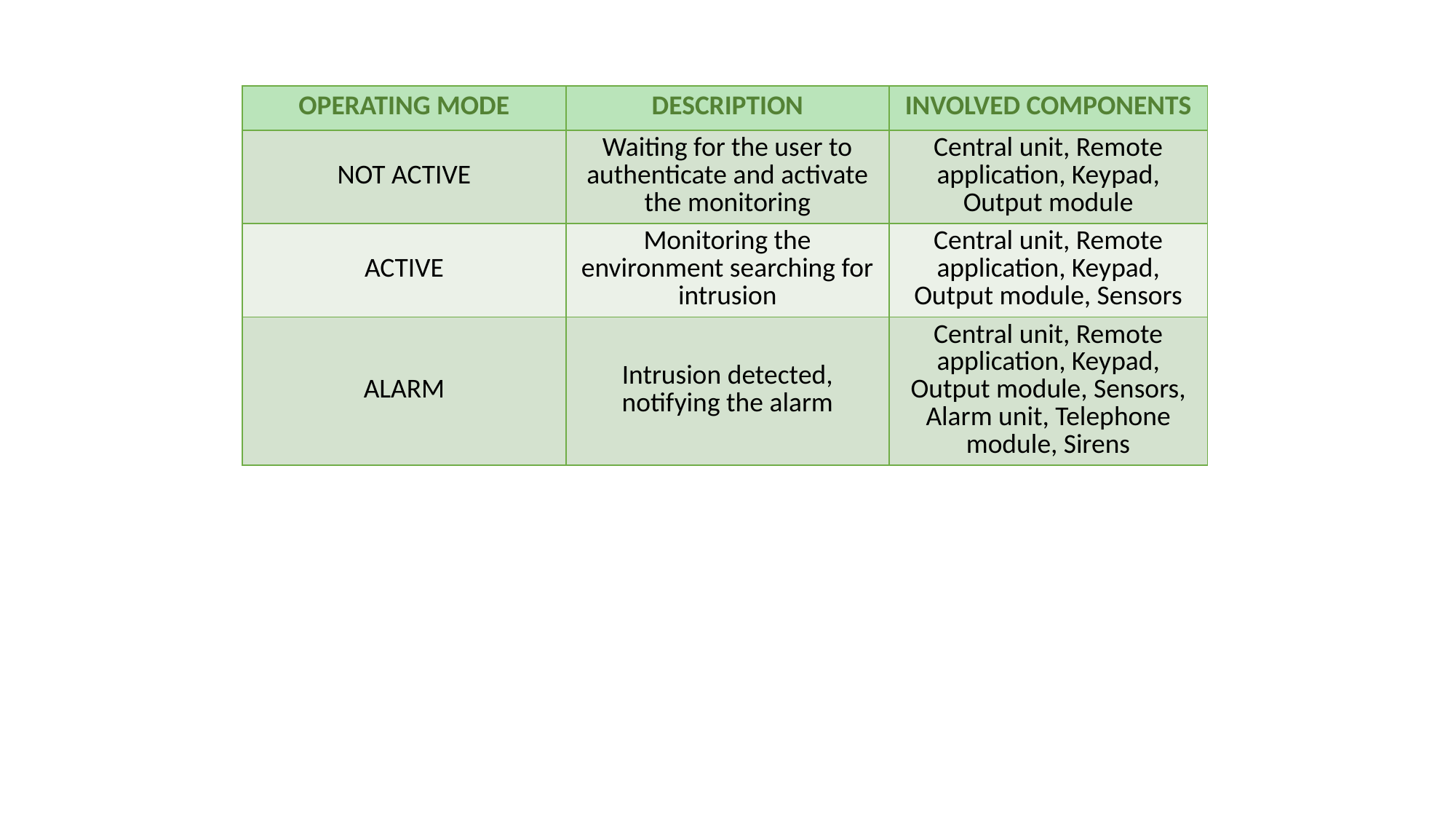

| OPERATING MODE | DESCRIPTION | INVOLVED COMPONENTS |
| --- | --- | --- |
| NOT ACTIVE | Waiting for the user to authenticate and activate the monitoring | Central unit, Remote application, Keypad, Output module |
| ACTIVE | Monitoring the environment searching for intrusion | Central unit, Remote application, Keypad, Output module, Sensors |
| ALARM | Intrusion detected, notifying the alarm | Central unit, Remote application, Keypad, Output module, Sensors, Alarm unit, Telephone module, Sirens |